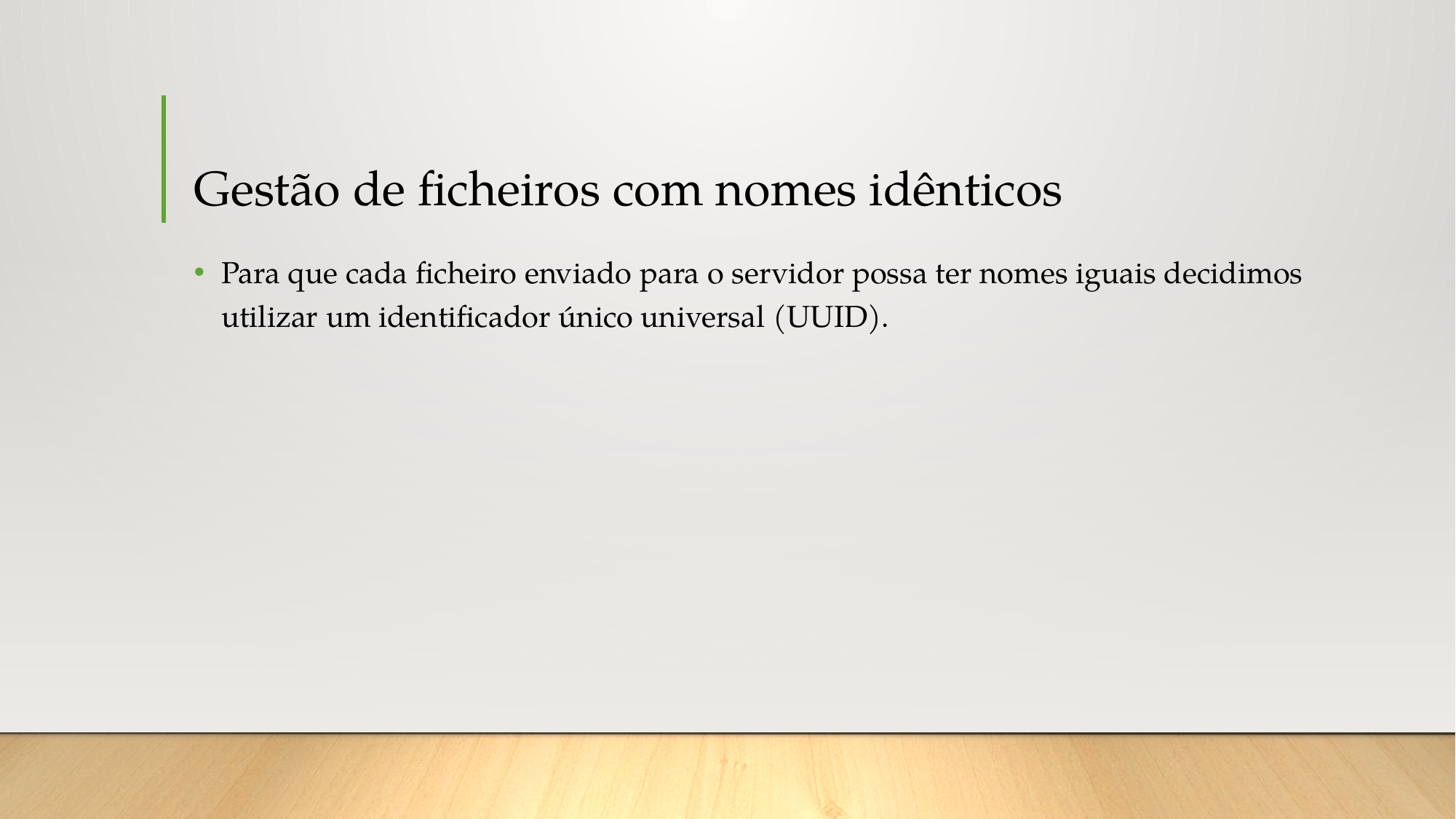

# Gestão de ficheiros com nomes idênticos
Para que cada ficheiro enviado para o servidor possa ter nomes iguais decidimos utilizar um identificador único universal (UUID).